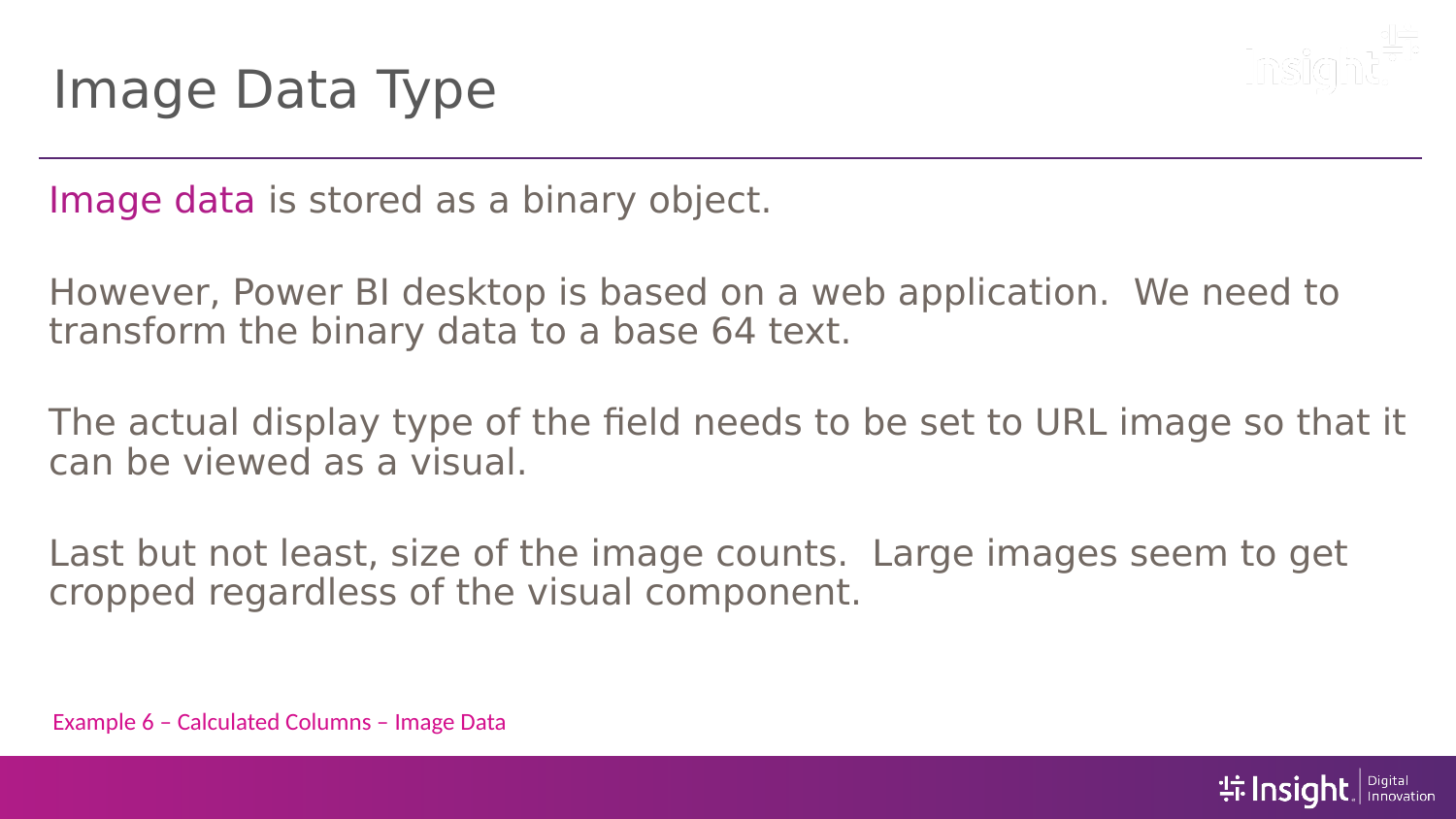

# Image Data Type
Image data is stored as a binary object.

However, Power BI desktop is based on a web application.  We need to transform the binary data to a base 64 text.

The actual display type of the field needs to be set to URL image so that it can be viewed as a visual.

Last but not least, size of the image counts.  Large images seem to get cropped regardless of the visual component.

Example 6 – Calculated Columns – Image Data